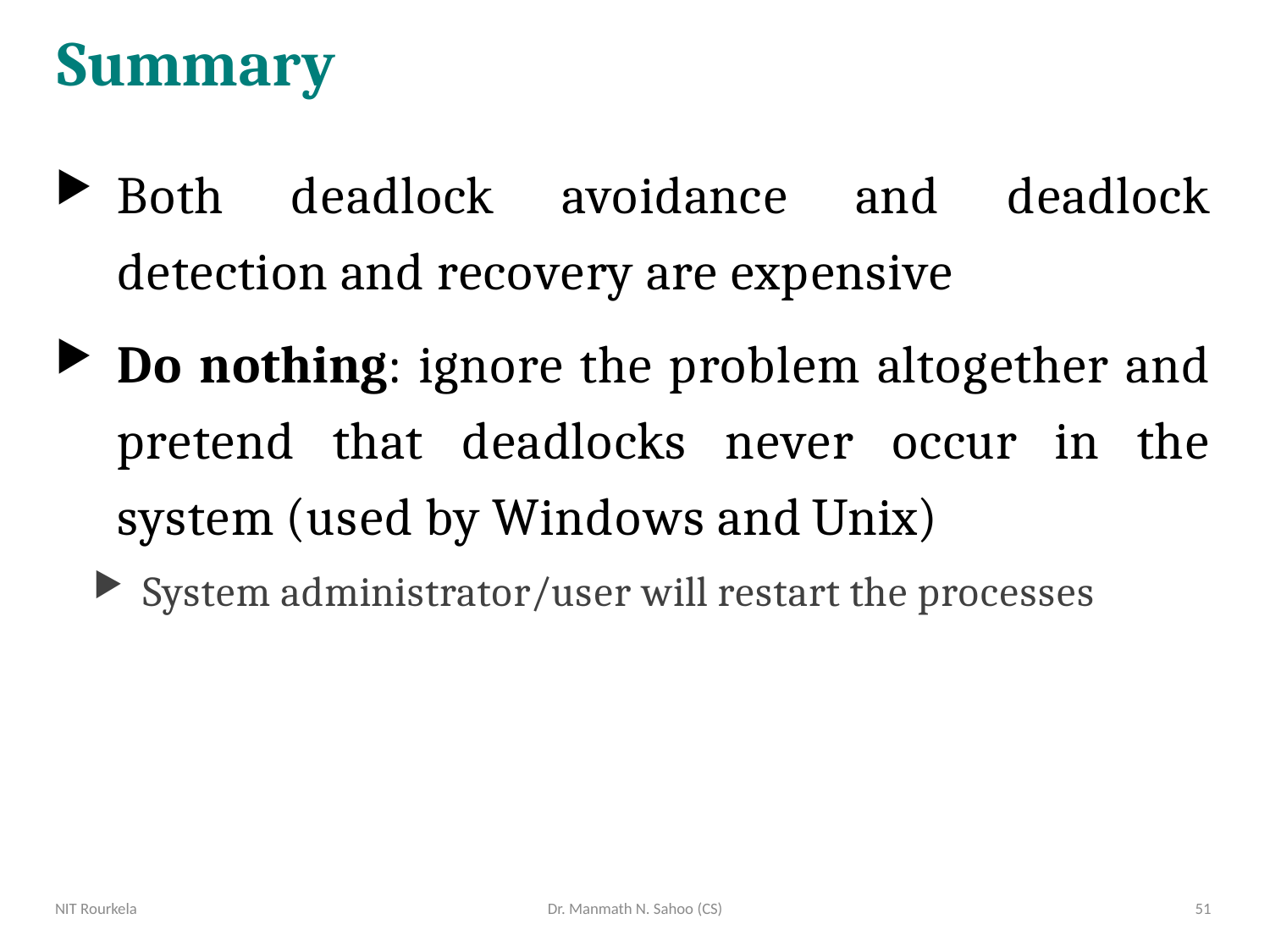

# Summary
Both deadlock avoidance and deadlock detection and recovery are expensive
Do nothing: ignore the problem altogether and pretend that deadlocks never occur in the system (used by Windows and Unix)‏
System administrator/user will restart the processes

NIT Rourkela
Dr. Manmath N. Sahoo (CS)
51